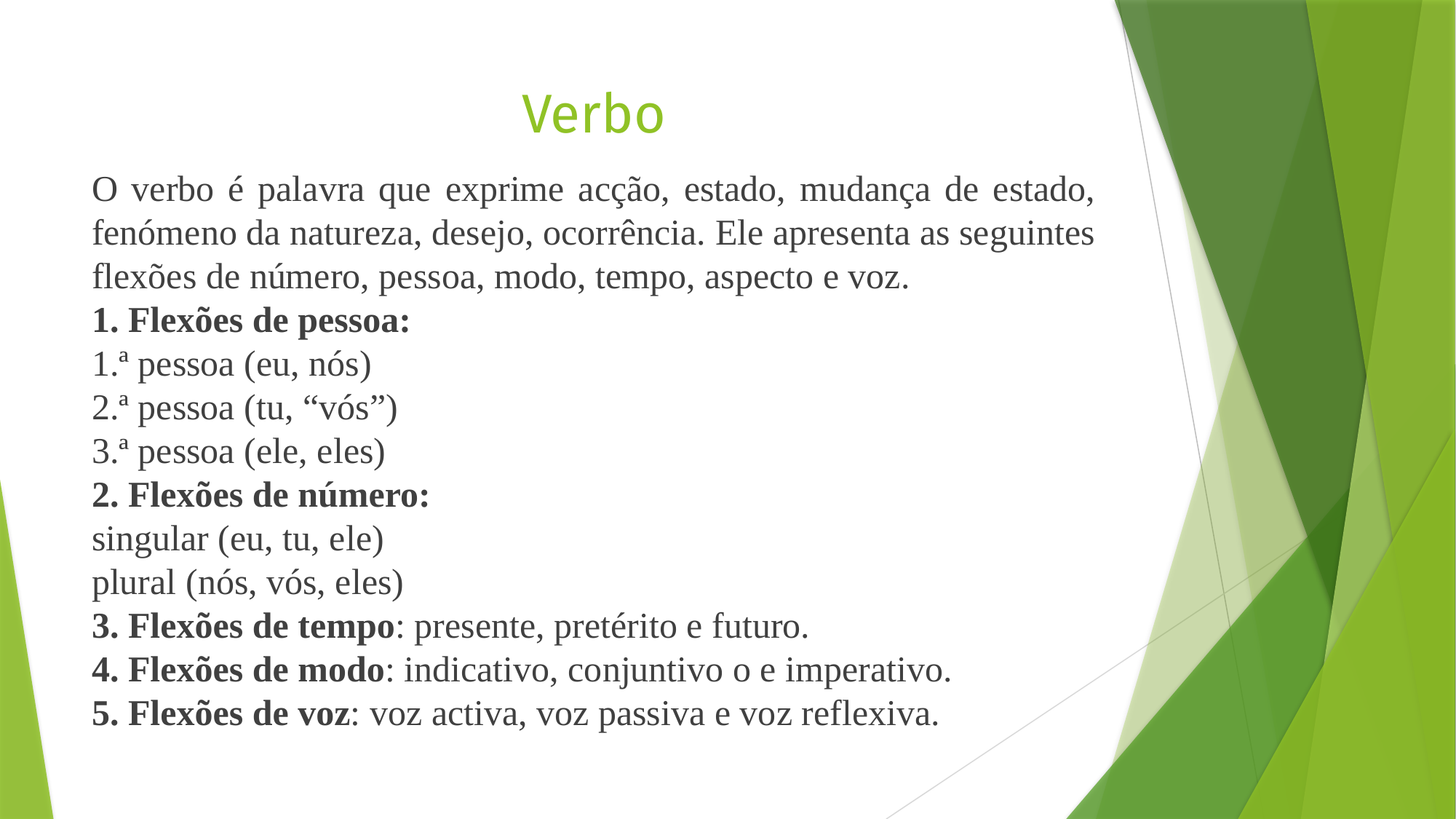

# Verbo
O verbo é palavra que exprime acção, estado, mudança de estado, fenómeno da natureza, desejo, ocorrência. Ele apresenta as seguintes flexões de número, pessoa, modo, tempo, aspecto e voz.
1. Flexões de pessoa:
1.ª pessoa (eu, nós)
2.ª pessoa (tu, “vós”)
3.ª pessoa (ele, eles)
2. Flexões de número:
singular (eu, tu, ele)
plural (nós, vós, eles)
3. Flexões de tempo: presente, pretérito e futuro.
4. Flexões de modo: indicativo, conjuntivo o e imperativo.
5. Flexões de voz: voz activa, voz passiva e voz reflexiva.